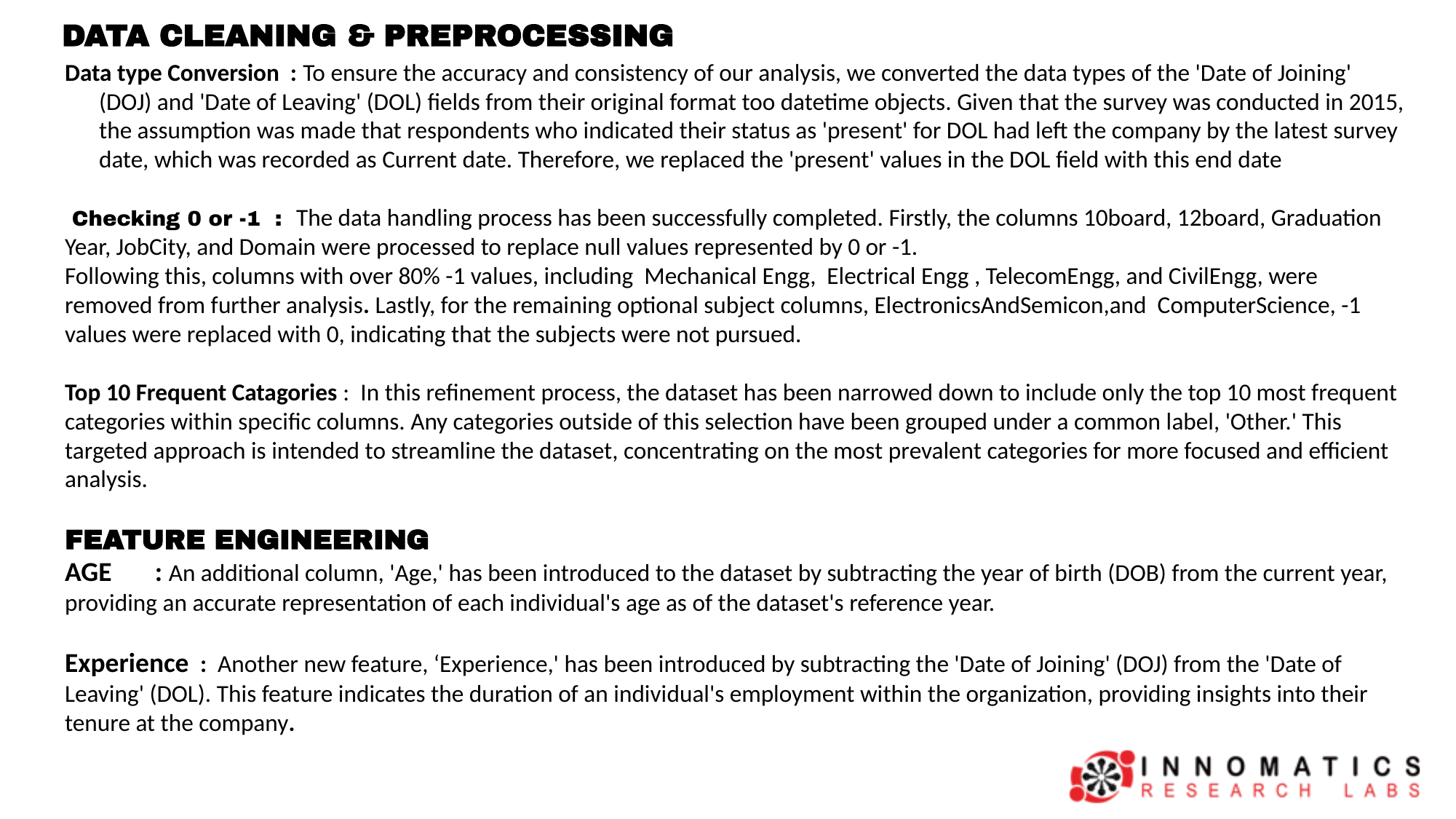

DATA CLEANING & PREPROCESSING
Data type Conversion  : To ensure the accuracy and consistency of our analysis, we converted the data types of the 'Date of Joining' (DOJ) and 'Date of Leaving' (DOL) fields from their original format too datetime objects. Given that the survey was conducted in 2015, the assumption was made that respondents who indicated their status as 'present' for DOL had left the company by the latest survey date, which was recorded as Current date. Therefore, we replaced the 'present' values in the DOL field with this end date

 Checking 0 or -1  :  The data handling process has been successfully completed. Firstly, the columns 10board, 12board, Graduation Year, JobCity, and Domain were processed to replace null values represented by 0 or -1.
Following this, columns with over 80% -1 values, including  Mechanical Engg,  Electrical Engg , TelecomEngg, and CivilEngg, were removed from further analysis. Lastly, for the remaining optional subject columns, ElectronicsAndSemicon,and  ComputerScience, -1 values were replaced with 0, indicating that the subjects were not pursued.

Top 10 Frequent Catagories :  In this refinement process, the dataset has been narrowed down to include only the top 10 most frequent categories within specific columns. Any categories outside of this selection have been grouped under a common label, 'Other.' This targeted approach is intended to streamline the dataset, concentrating on the most prevalent categories for more focused and efficient analysis.

FEATURE ENGINEERING
AGE       : An additional column, 'Age,' has been introduced to the dataset by subtracting the year of birth (DOB) from the current year, providing an accurate representation of each individual's age as of the dataset's reference year.

Experience  :  Another new feature, ‘Experience,' has been introduced by subtracting the 'Date of Joining' (DOJ) from the 'Date of Leaving' (DOL). This feature indicates the duration of an individual's employment within the organization, providing insights into their tenure at the company.